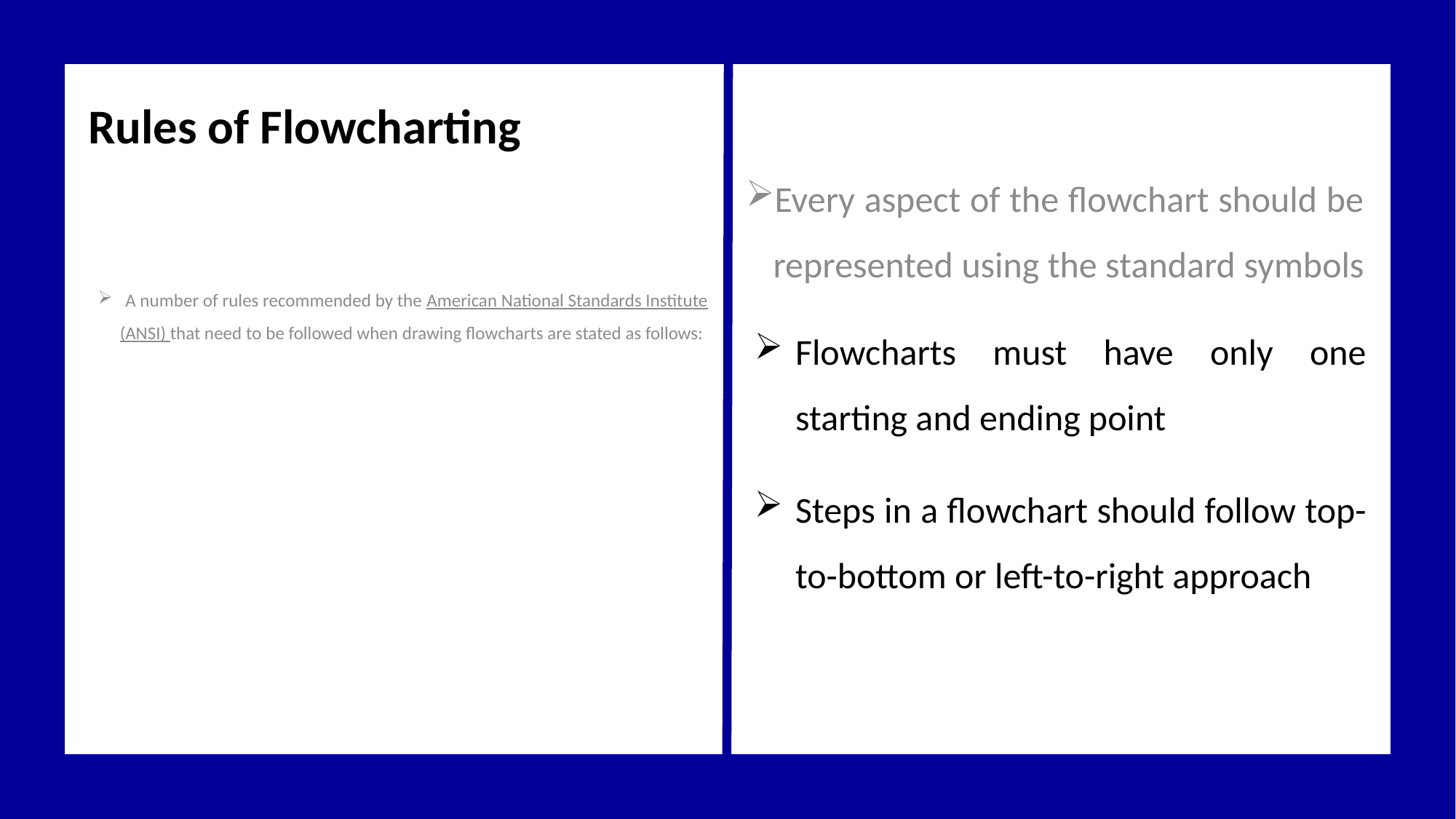

Rules of Flowcharting
Every aspect of the flowchart should be represented using the standard symbols
A number of rules recommended by the American National Standards Institute (ANSI) that need to be followed when drawing flowcharts are stated as follows:

Flowcharts must have only one starting and ending point
Steps in a flowchart should follow top-to-bottom or left-to-right approach